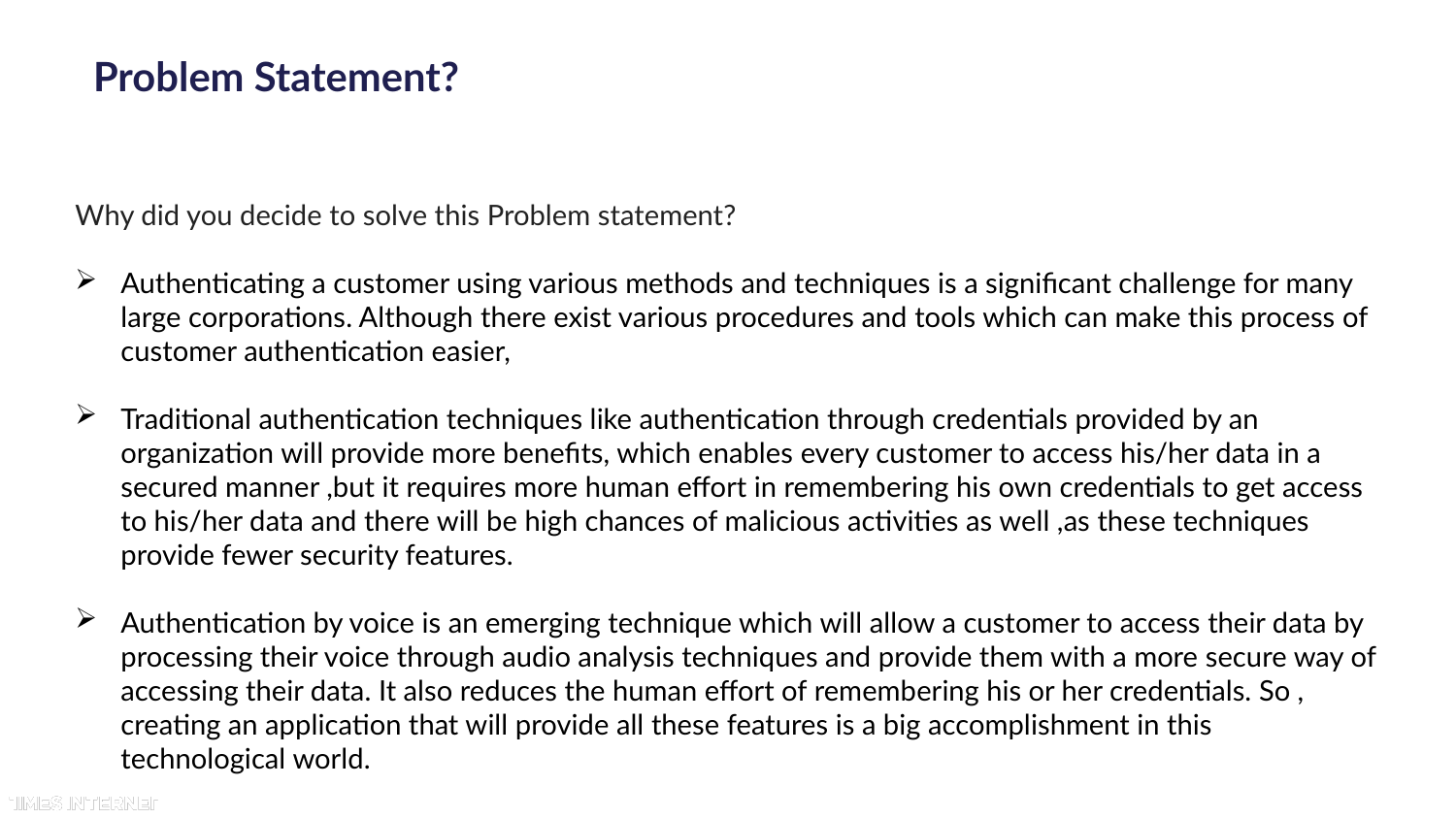

# Problem Statement?
Why did you decide to solve this Problem statement?

Authenticating a customer using various methods and techniques is a significant challenge for many large corporations. Although there exist various procedures and tools which can make this process of customer authentication easier,

Traditional authentication techniques like authentication through credentials provided by an organization will provide more benefits, which enables every customer to access his/her data in a secured manner ,but it requires more human effort in remembering his own credentials to get access to his/her data and there will be high chances of malicious activities as well ,as these techniques provide fewer security features.

Authentication by voice is an emerging technique which will allow a customer to access their data by processing their voice through audio analysis techniques and provide them with a more secure way of accessing their data. It also reduces the human effort of remembering his or her credentials. So , creating an application that will provide all these features is a big accomplishment in this technological world.